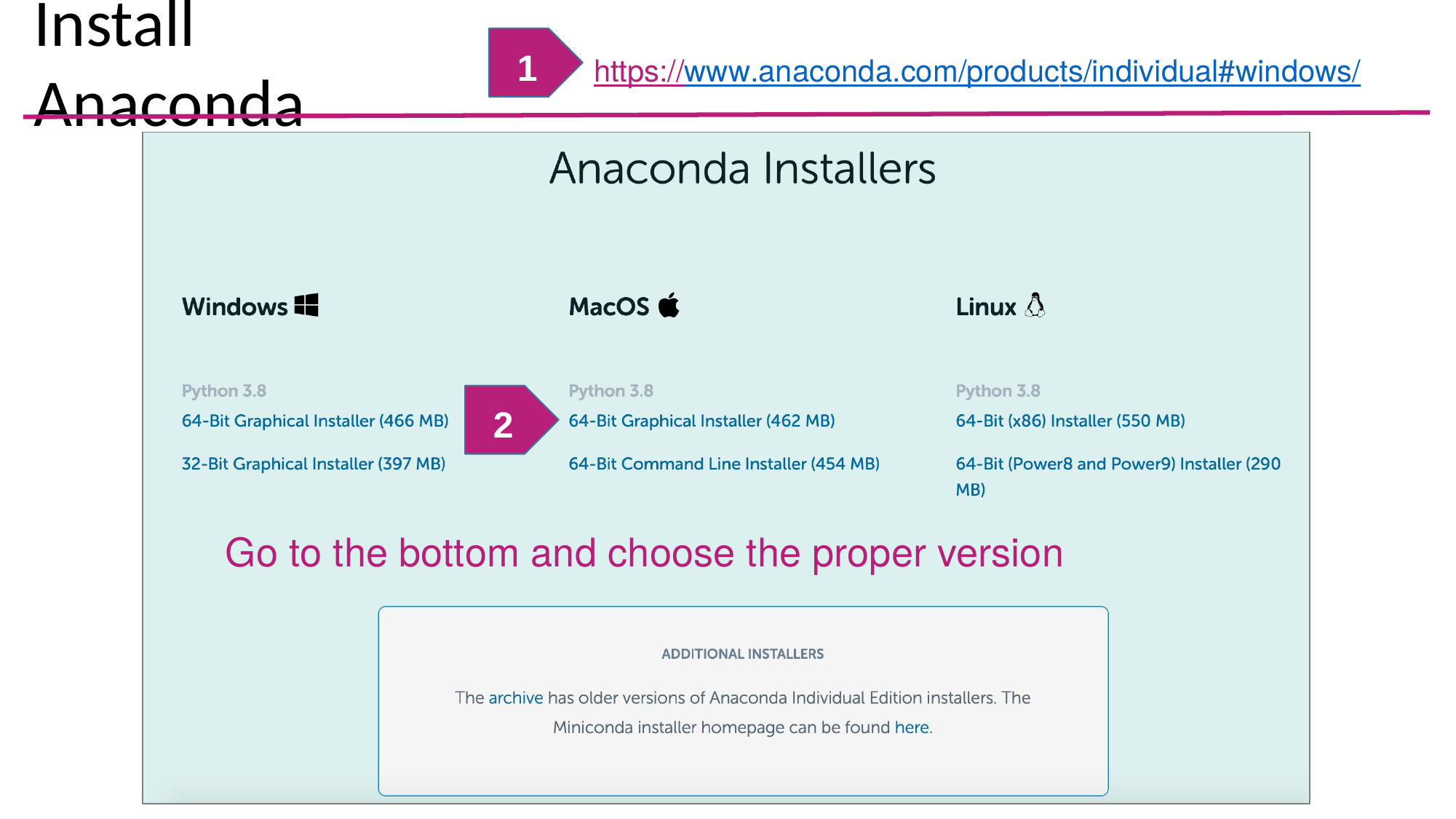

# Install	Anaconda
1
https://www.anaconda.com/products/individual#windows/

2

Go to the bottom and choose the proper version